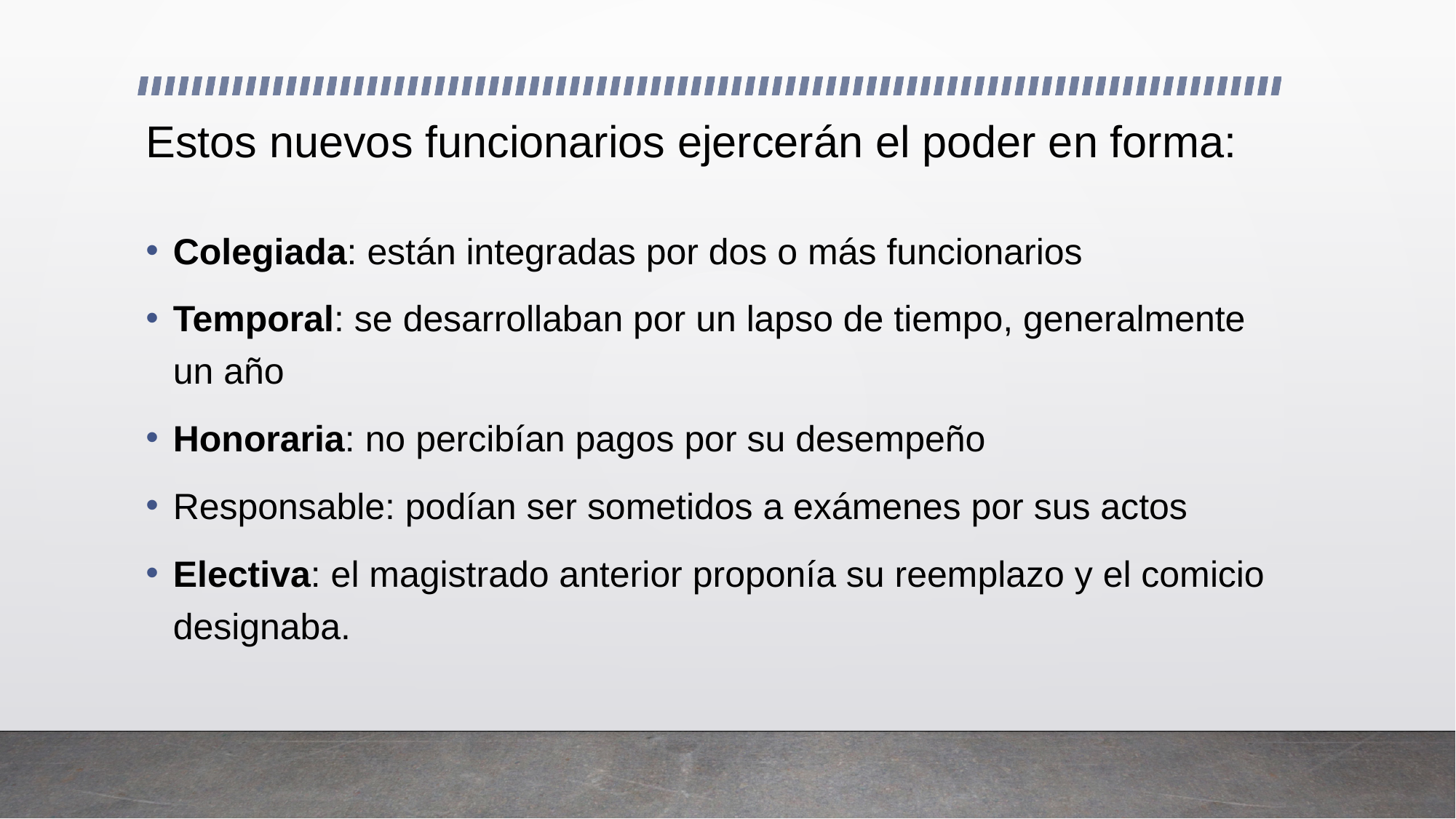

# Estos nuevos funcionarios ejercerán el poder en forma:
Colegiada: están integradas por dos o más funcionarios
Temporal: se desarrollaban por un lapso de tiempo, generalmente un año
Honoraria: no percibían pagos por su desempeño
Responsable: podían ser sometidos a exámenes por sus actos
Electiva: el magistrado anterior proponía su reemplazo y el comicio designaba.